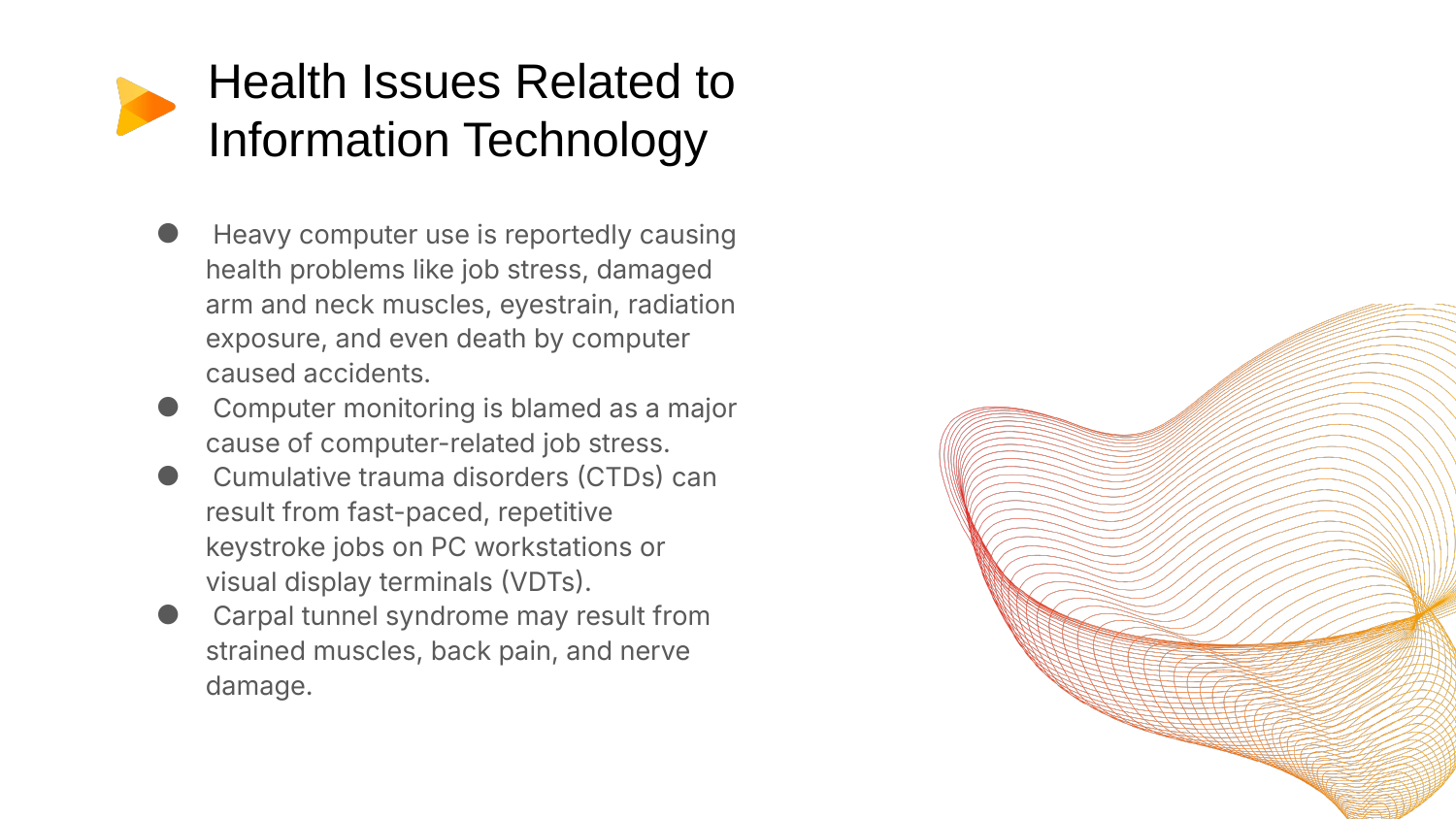

# Health Issues Related to Information Technology
 Heavy computer use is reportedly causing health problems like job stress, damaged arm and neck muscles, eyestrain, radiation exposure, and even death by computer caused accidents.
 Computer monitoring is blamed as a major cause of computer-related job stress.
 Cumulative trauma disorders (CTDs) can result from fast-paced, repetitive keystroke jobs on PC workstations or visual display terminals (VDTs).
 Carpal tunnel syndrome may result from strained muscles, back pain, and nerve damage.